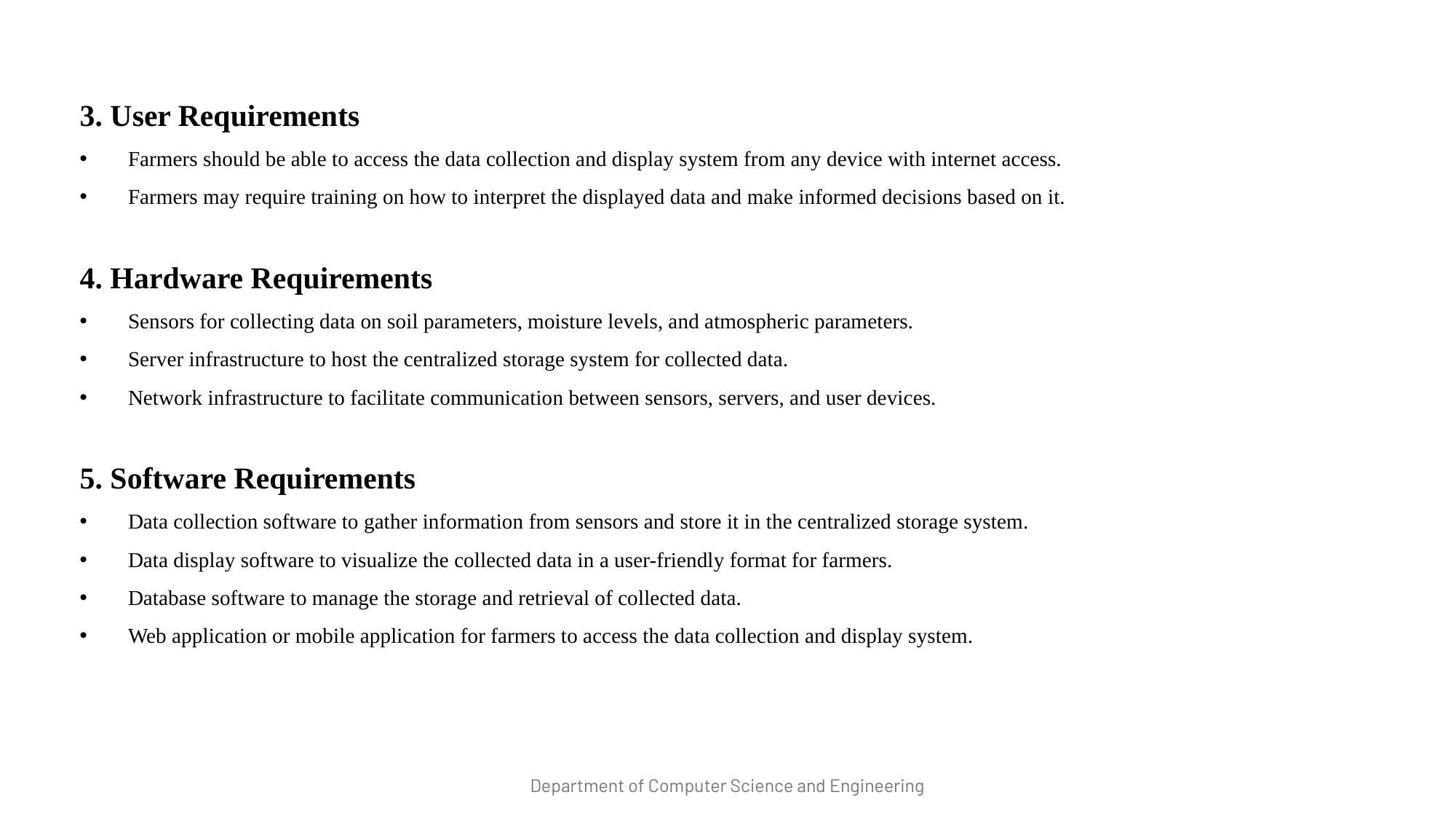

3. User Requirements
    Farmers should be able to access the data collection and display system from any device with internet access.
    Farmers may require training on how to interpret the displayed data and make informed decisions based on it.

4. Hardware Requirements
    Sensors for collecting data on soil parameters, moisture levels, and atmospheric parameters.
    Server infrastructure to host the centralized storage system for collected data.
    Network infrastructure to facilitate communication between sensors, servers, and user devices.

5. Software Requirements
    Data collection software to gather information from sensors and store it in the centralized storage system.
    Data display software to visualize the collected data in a user-friendly format for farmers.
    Database software to manage the storage and retrieval of collected data.
    Web application or mobile application for farmers to access the data collection and display system.

Department of Computer Science and Engineering